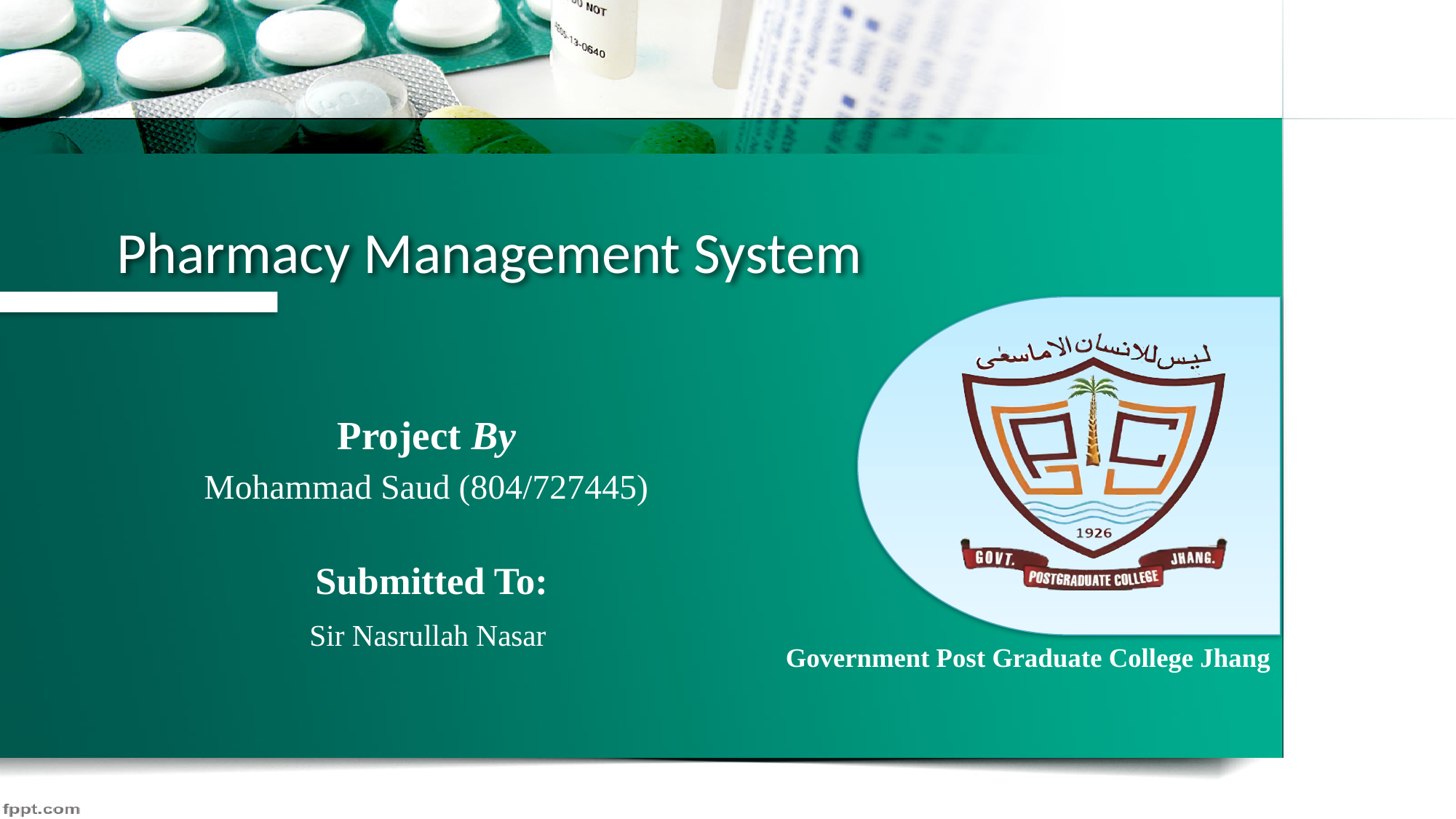

# Pharmacy Management System

Project By
Mohammad Saud (804/727445)
Submitted To:
Sir Nasrullah Nasar
Government Post Graduate College Jhang